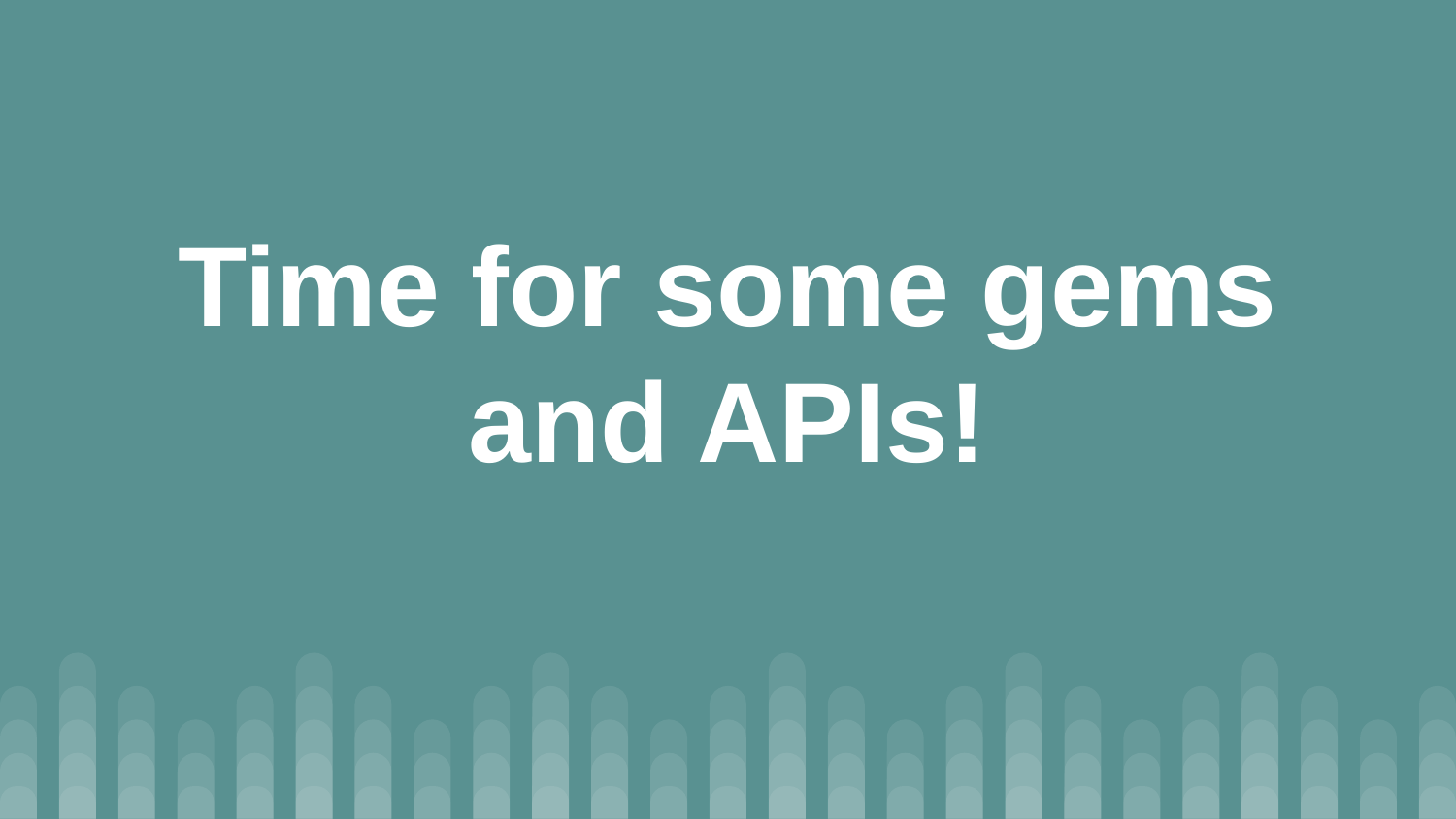

# Time for some gems and APIs!